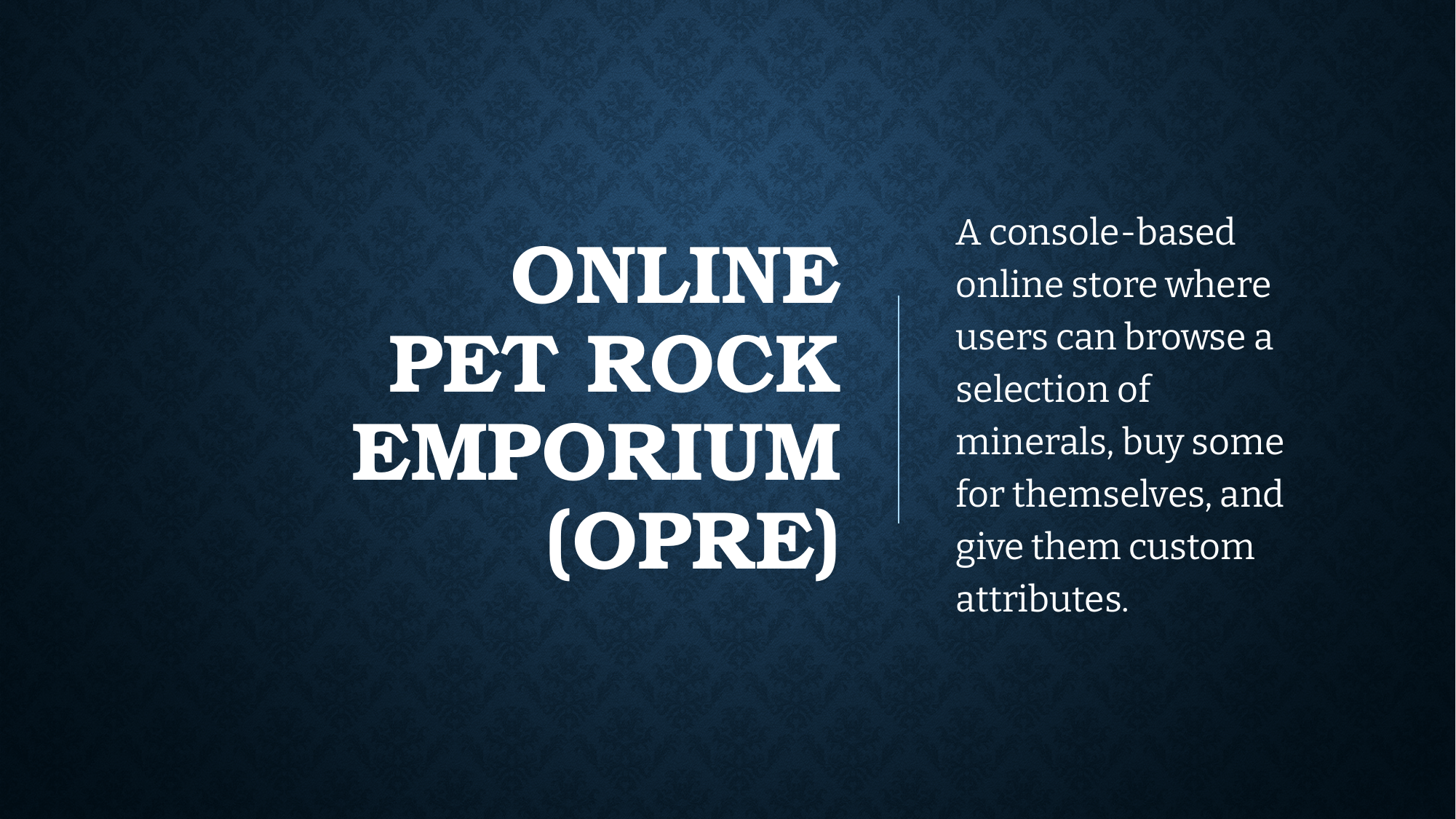

# Online Pet Rock Emporium (OPRE)
A console-based online store where users can browse a selection of minerals, buy some for themselves, and give them custom attributes.